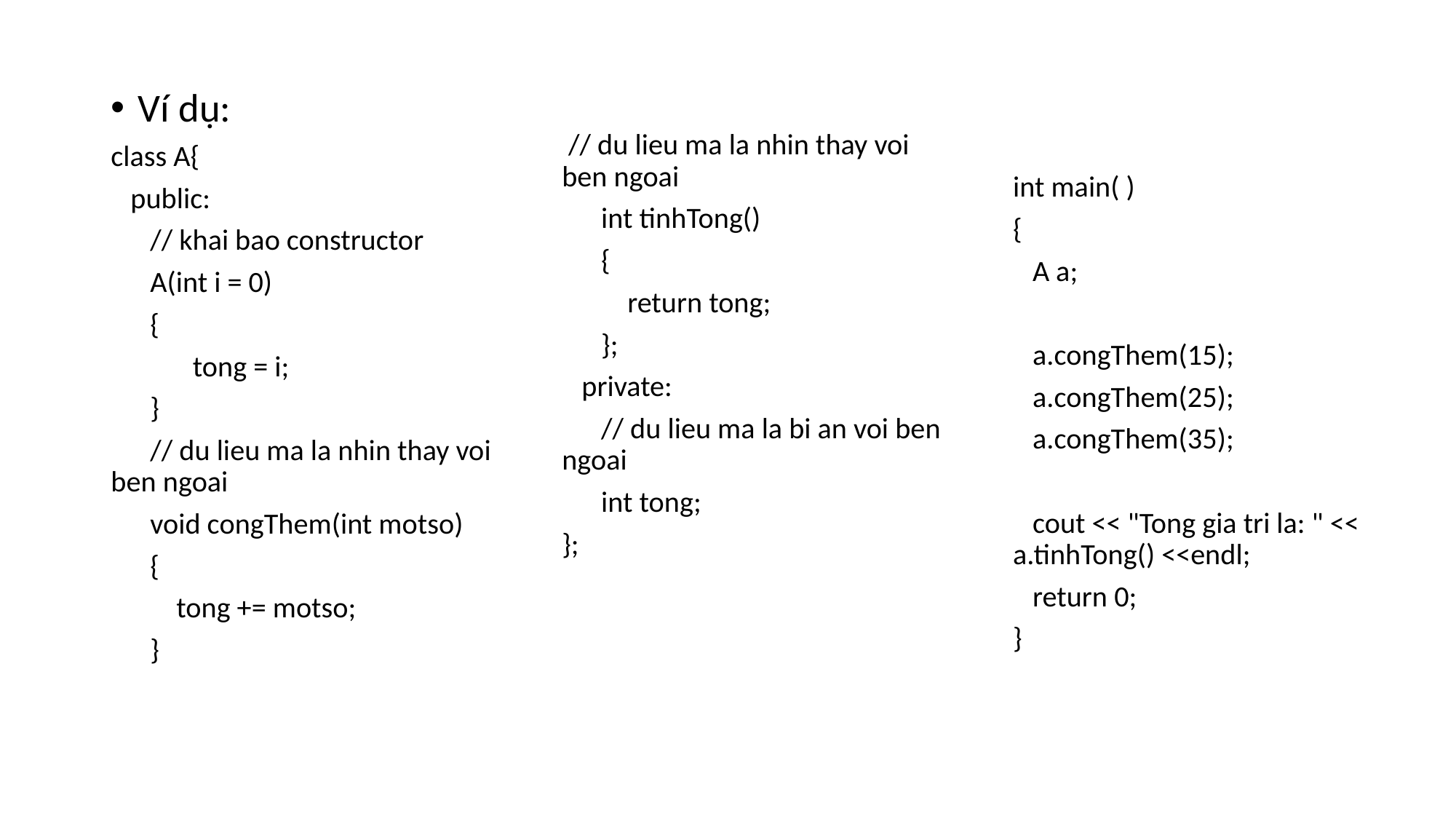

Ví dụ:
class A{
   public:
      // khai bao constructor
      A(int i = 0)
      {
       	 tong = i;
      }
      // du lieu ma la nhin thay voi ben ngoai
      void congThem(int motso)
      {
          tong += motso;
      }

 // du lieu ma la nhin thay voi ben ngoai
      int tinhTong()
      {
          return tong;
      };
   private:
      // du lieu ma la bi an voi ben ngoai
      int tong;
};

int main( )
{
   A a;

   a.congThem(15);
   a.congThem(25);
   a.congThem(35);

   cout << "Tong gia tri la: " << a.tinhTong() <<endl;
   return 0;
}